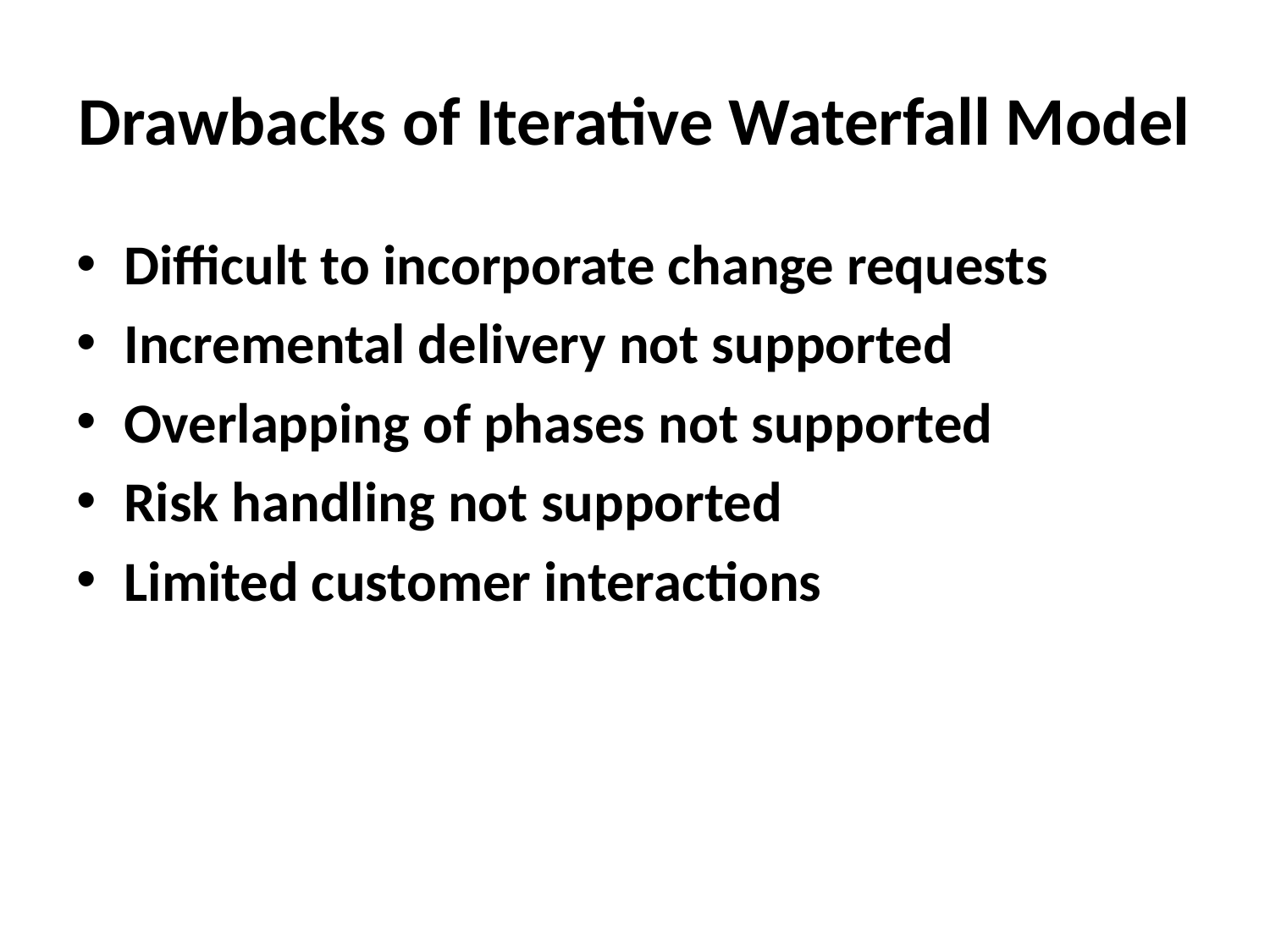

# Drawbacks of Iterative Waterfall Model
Difficult to incorporate change requests
Incremental delivery not supported
Overlapping of phases not supported
Risk handling not supported
Limited customer interactions